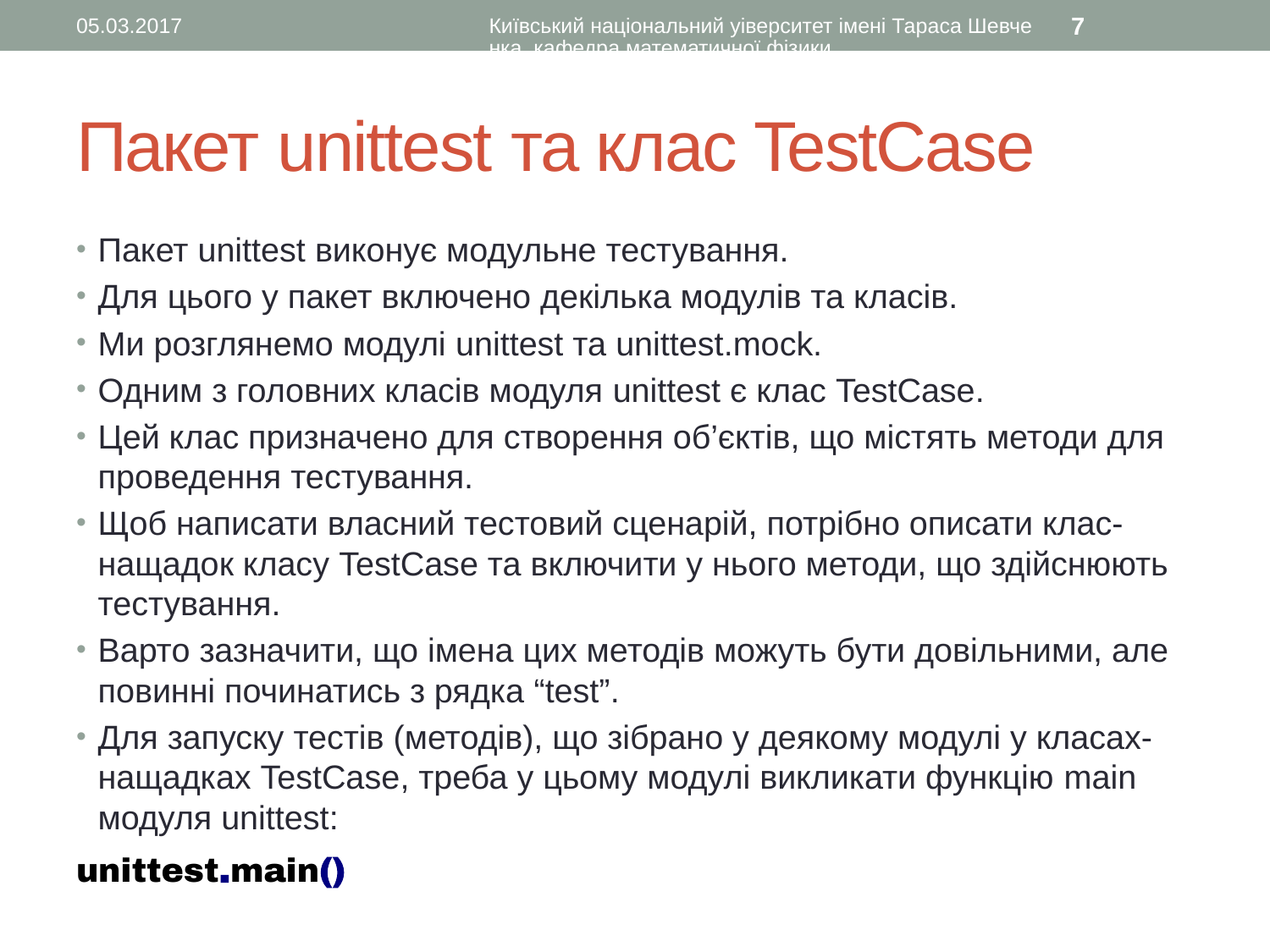

05.03.2017
Київський національний уіверситет імені Тараса Шевченка, кафедра математичної фізики
7
# Пакет unittest та клас TestCase
Пакет unittest виконує модульне тестування.
Для цього у пакет включено декілька модулів та класів.
Ми розглянемо модулі unittest та unittest.mock.
Одним з головних класів модуля unittest є клас TestCase.
Цей клас призначено для створення об’єктів, що містять методи для проведення тестування.
Щоб написати власний тестовий сценарій, потрібно описати клас-нащадок класу TestCase та включити у нього методи, що здійснюють тестування.
Варто зазначити, що імена цих методів можуть бути довільними, але повинні починатись з рядка “test”.
Для запуску тестів (методів), що зібрано у деякому модулі у класах-нащадках TestCase, треба у цьому модулі викликати функцію main модуля unittest:
unittest.main()